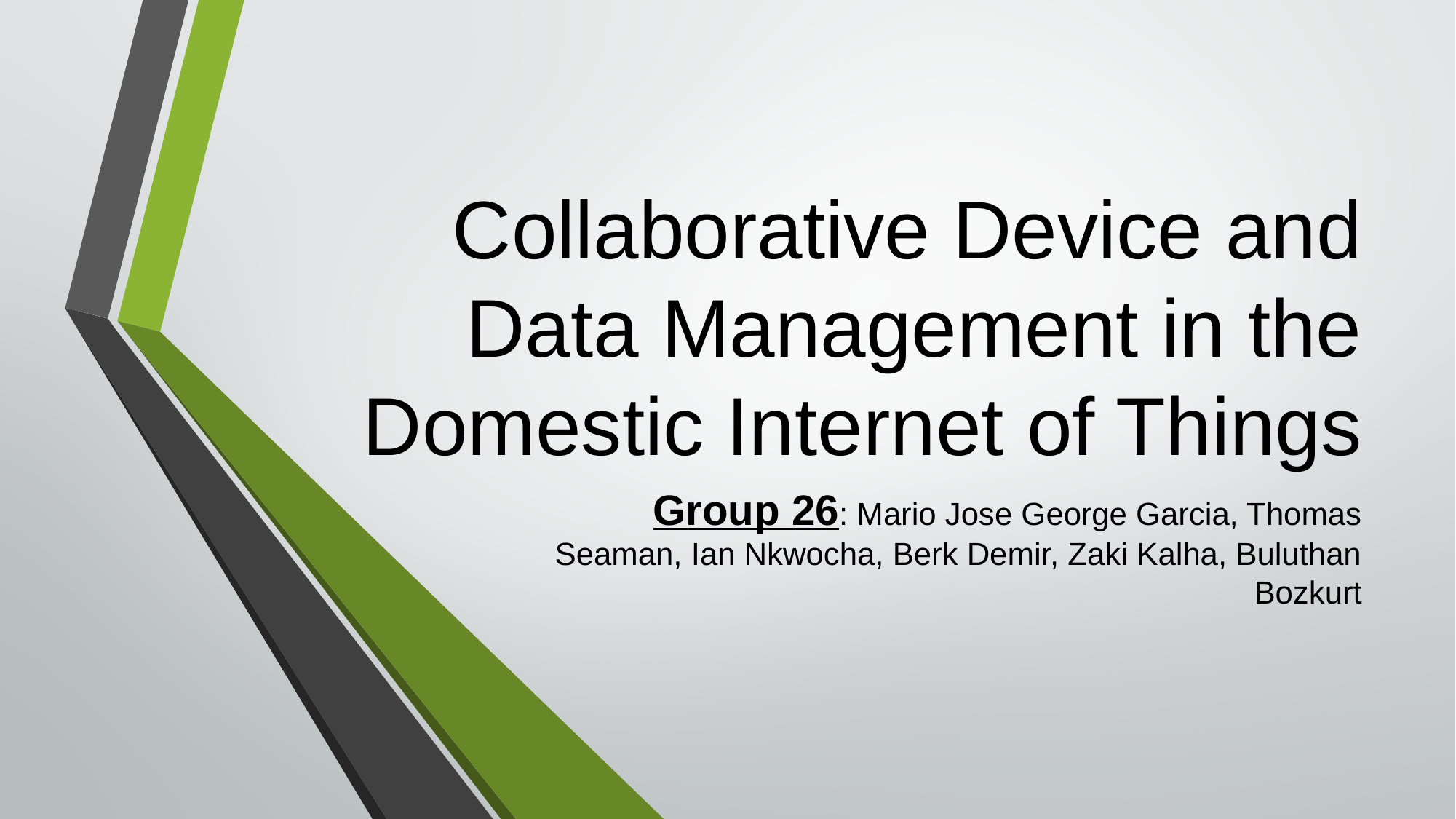

# Collaborative Device and Data Management in the Domestic Internet of Things
Group 26: Mario Jose George Garcia, Thomas Seaman, Ian Nkwocha, Berk Demir, Zaki Kalha, Buluthan Bozkurt